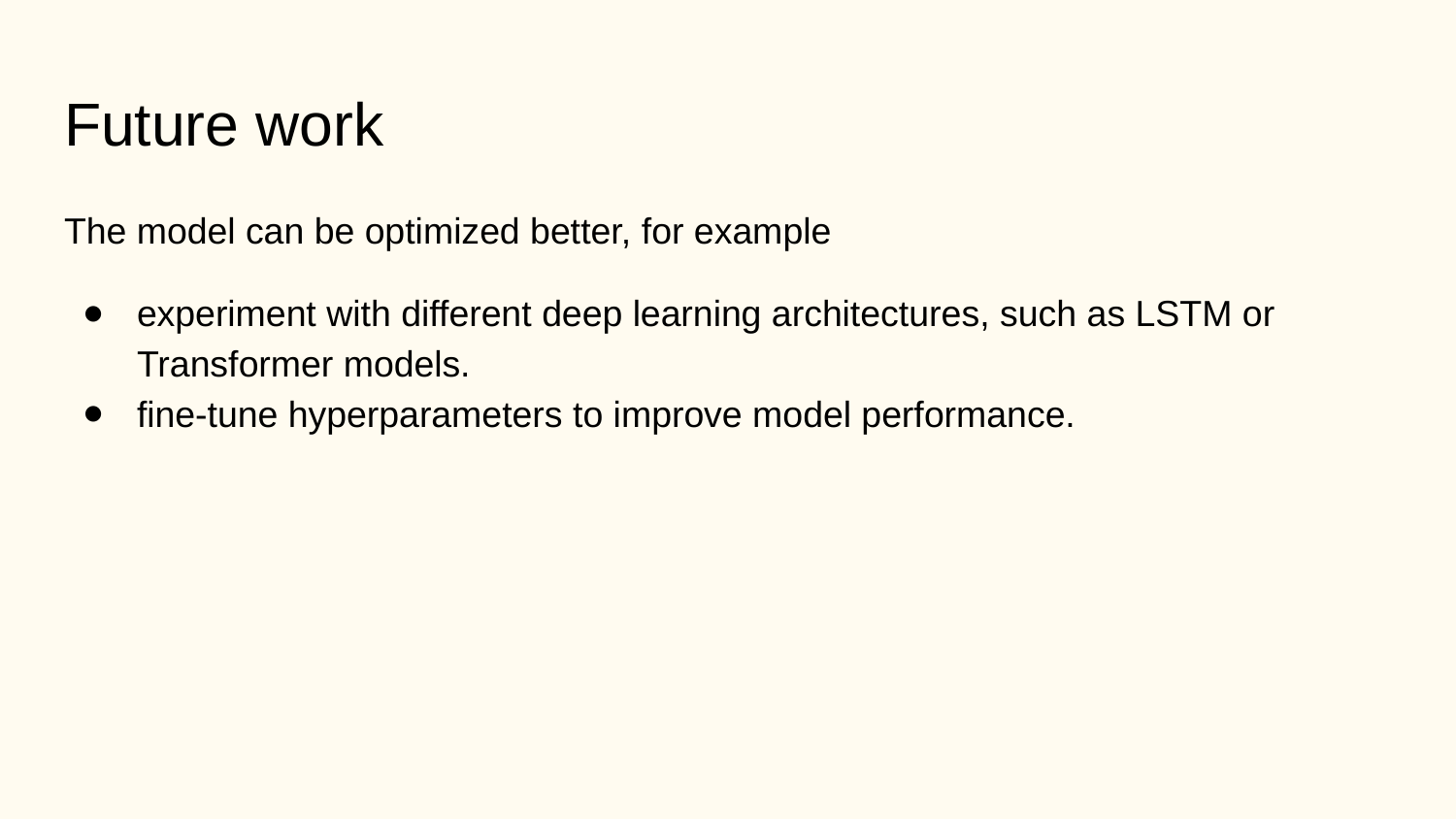

# Future work
The model can be optimized better, for example
experiment with different deep learning architectures, such as LSTM or Transformer models.
fine-tune hyperparameters to improve model performance.